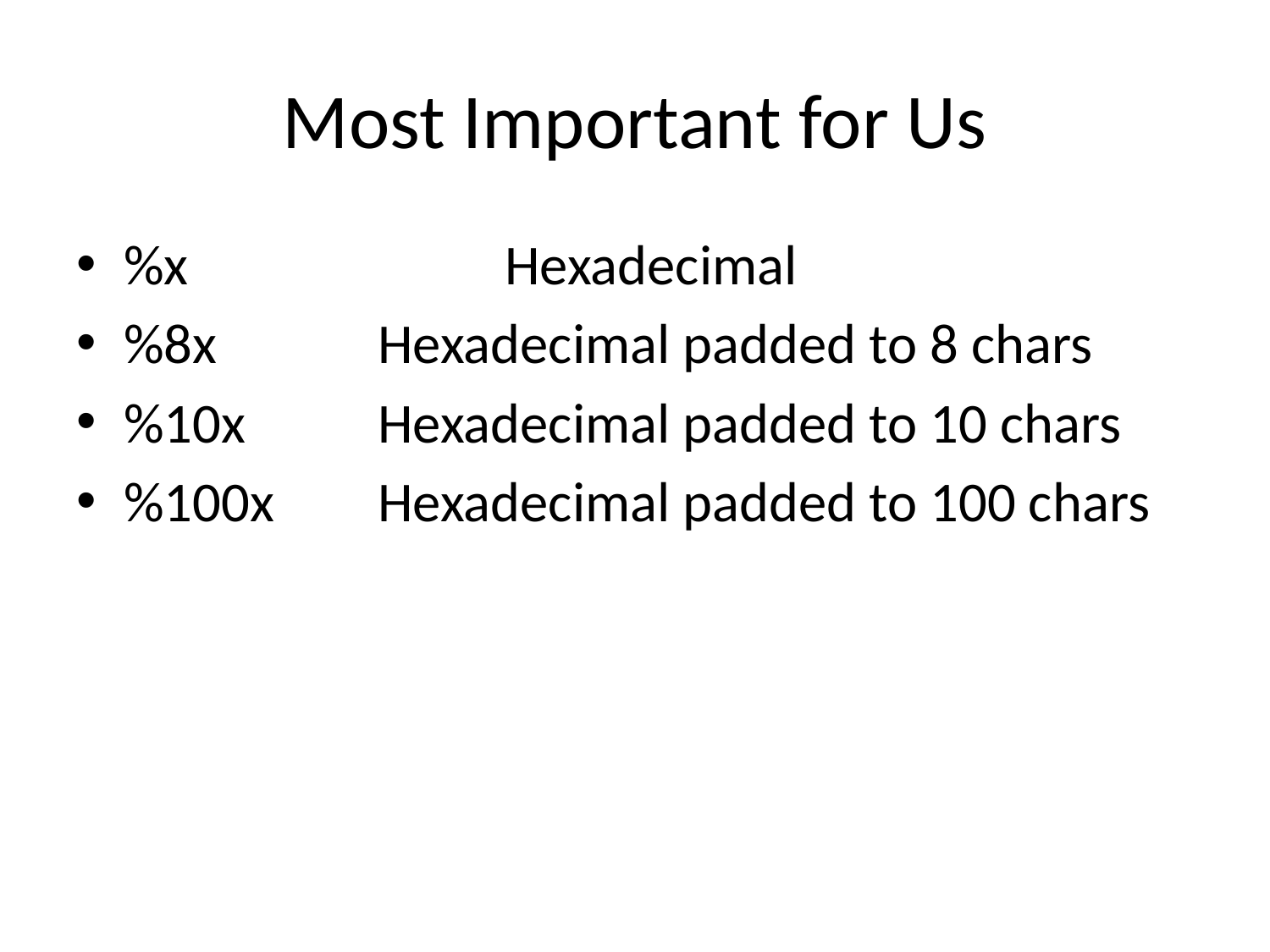

# Most Important for Us
%x			Hexadecimal
%8x		Hexadecimal padded to 8 chars
%10x		Hexadecimal padded to 10 chars
%100x	Hexadecimal padded to 100 chars